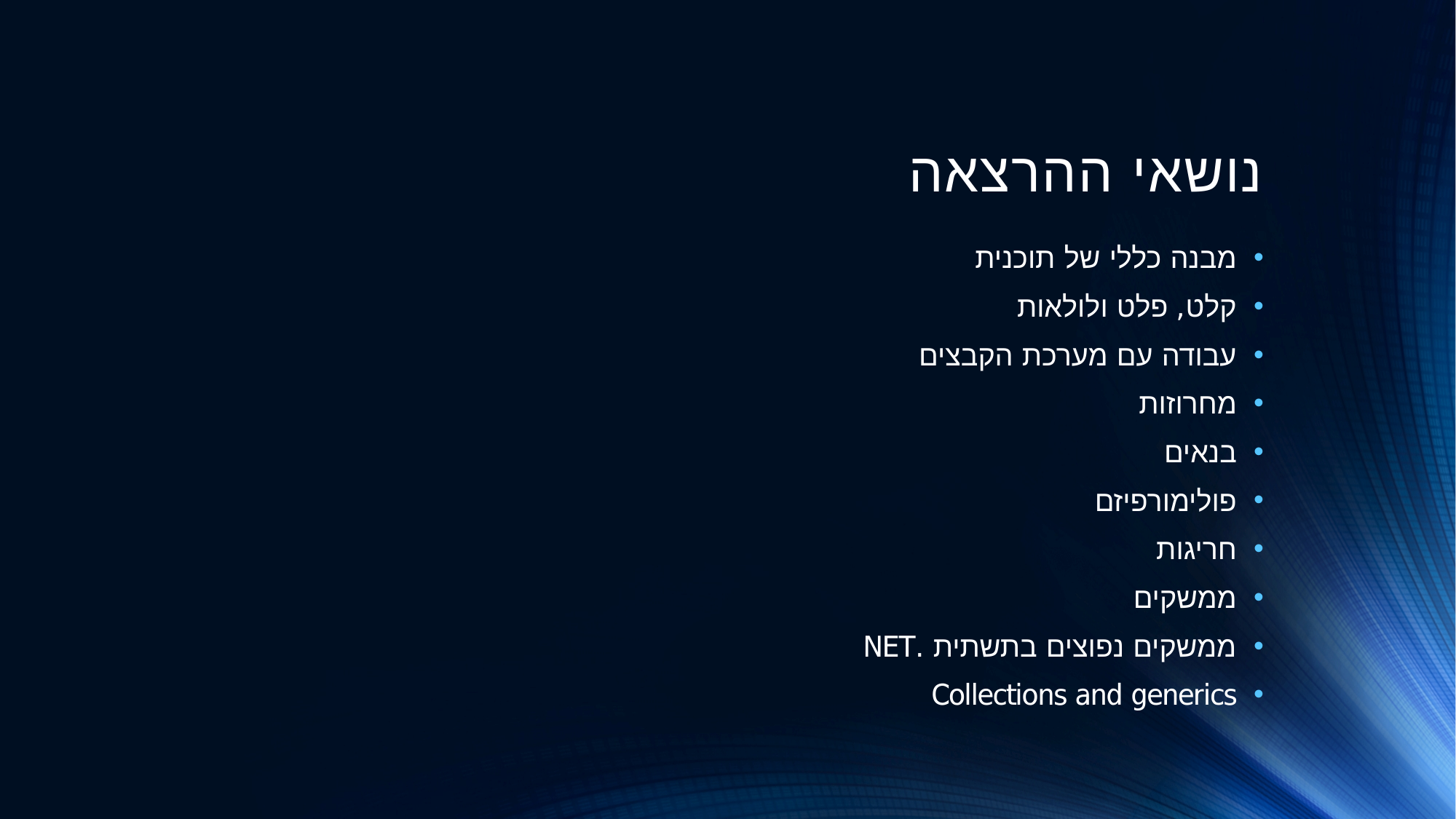

# נושאי ההרצאה
מבנה כללי של תוכנית
קלט, פלט ולולאות
עבודה עם מערכת הקבצים
מחרוזות
בנאים
פולימורפיזם
חריגות
ממשקים
ממשקים נפוצים בתשתית .NET
Collections and generics